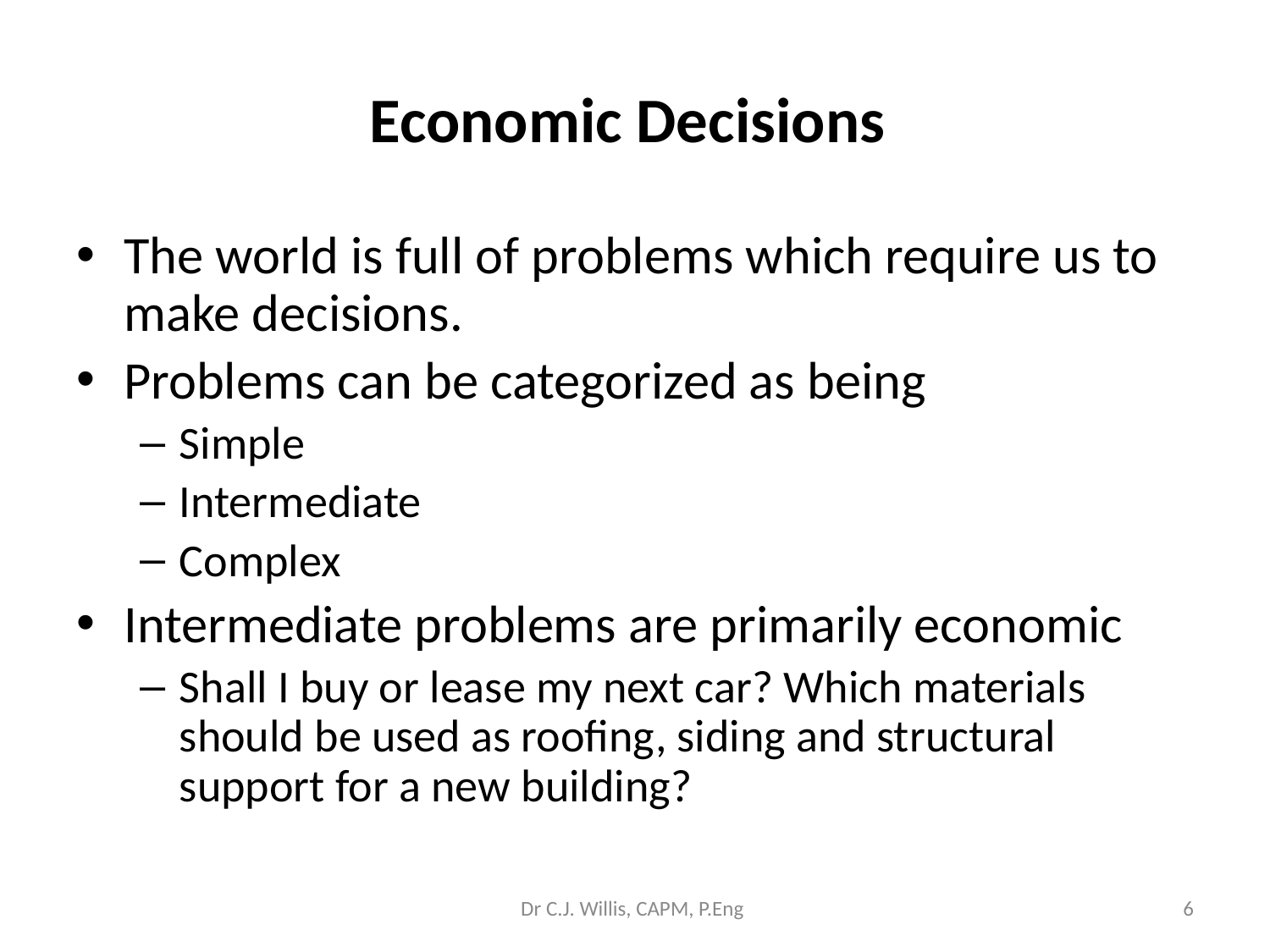

# Economic Decisions
The world is full of problems which require us to make decisions.
Problems can be categorized as being
Simple
Intermediate
Complex
Intermediate problems are primarily economic
Shall I buy or lease my next car? Which materials should be used as roofing, siding and structural support for a new building?
Dr C.J. Willis, CAPM, P.Eng
6